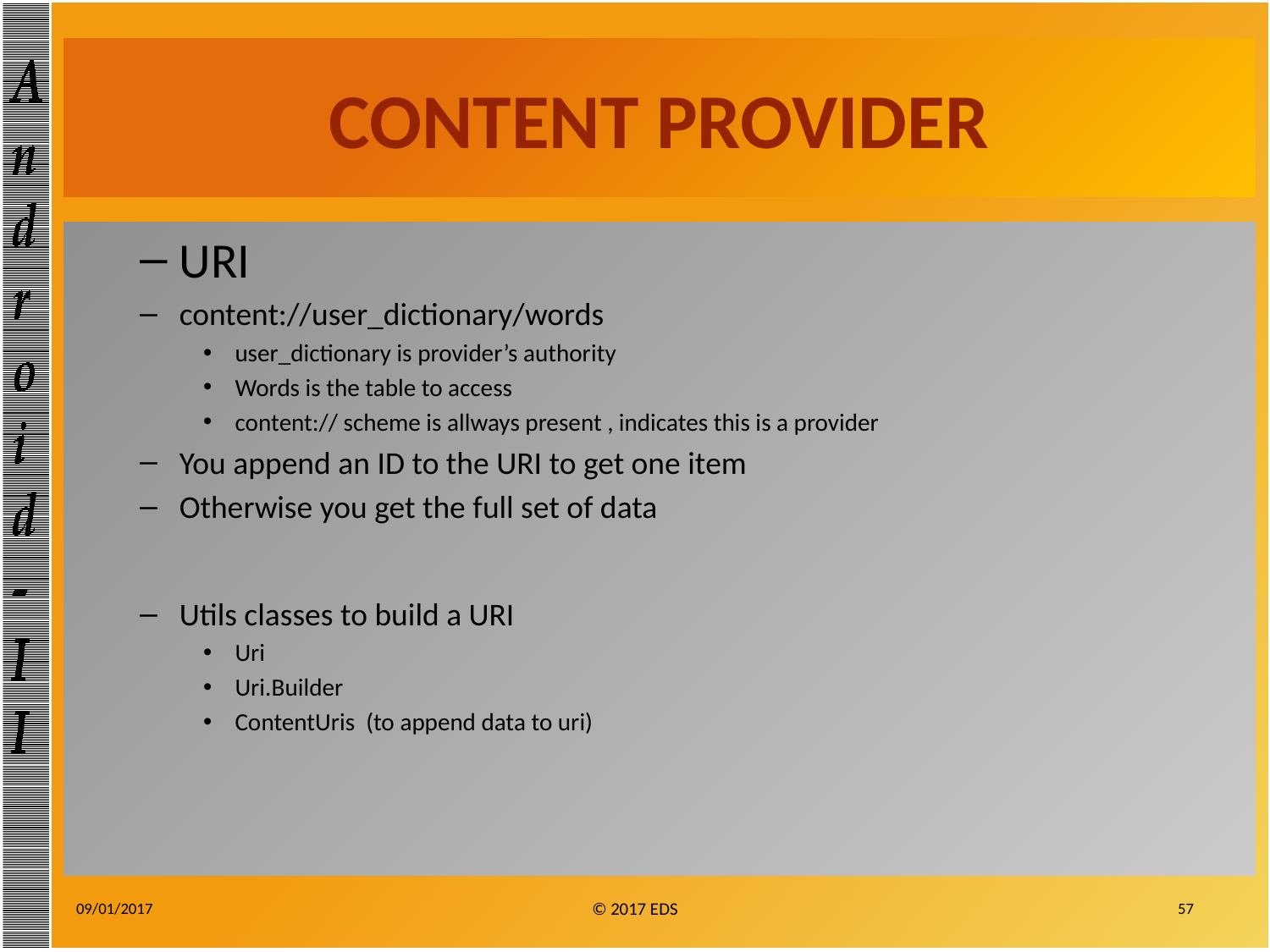

# CONTENT PROVIDER
URI
content://user_dictionary/words
user_dictionary is provider’s authority
Words is the table to access
content:// scheme is allways present , indicates this is a provider
You append an ID to the URI to get one item
Otherwise you get the full set of data

Utils classes to build a URI
Uri
Uri.Builder
ContentUris  (to append data to uri)

09/01/2017
57
© 2017 EDS